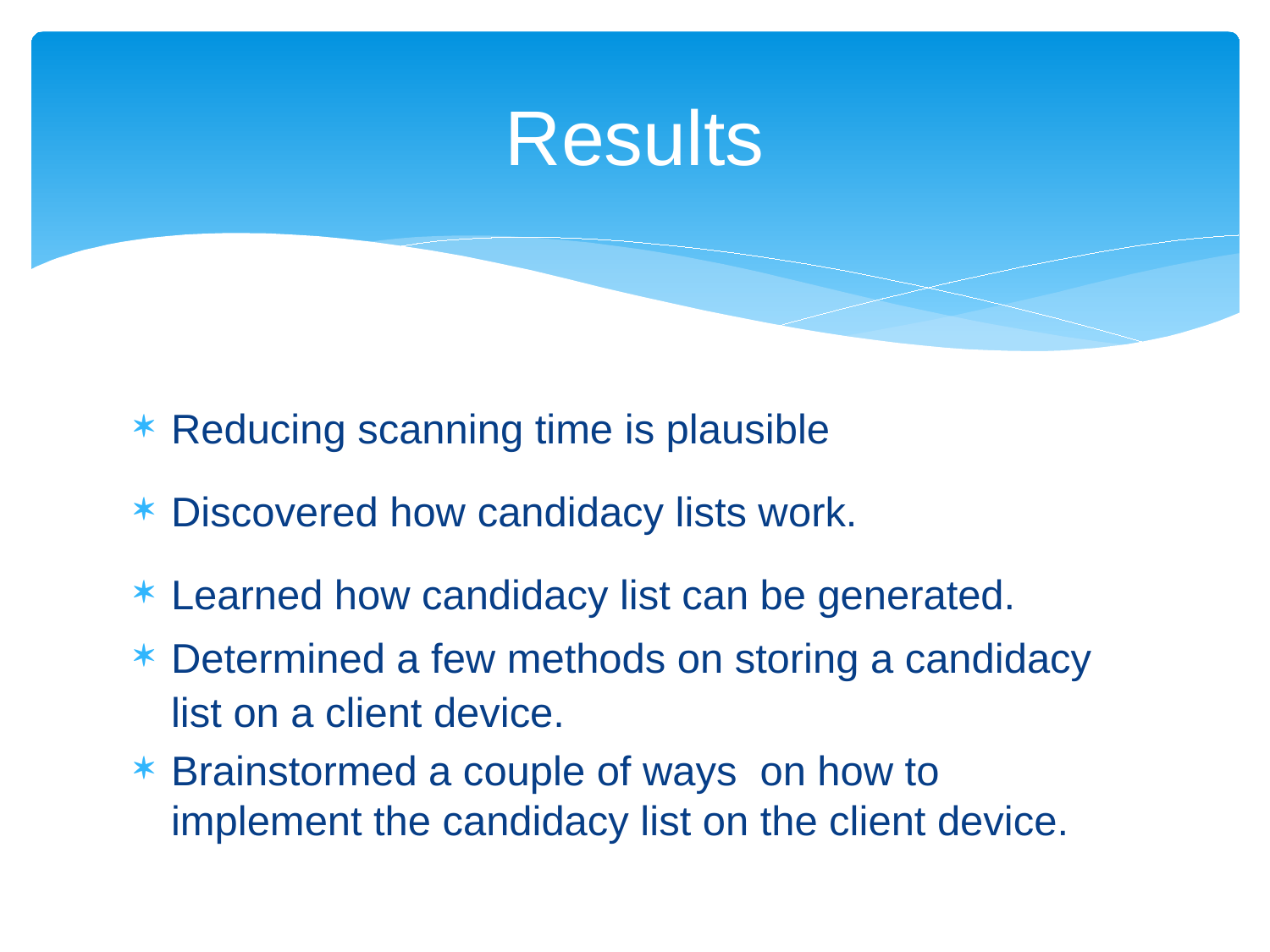

# Results
Reducing scanning time is plausible
Discovered how candidacy lists work.
Learned how candidacy list can be generated.
Determined a few methods on storing a candidacy list on a client device.
Brainstormed a couple of ways  on how to implement the candidacy list on the client device.